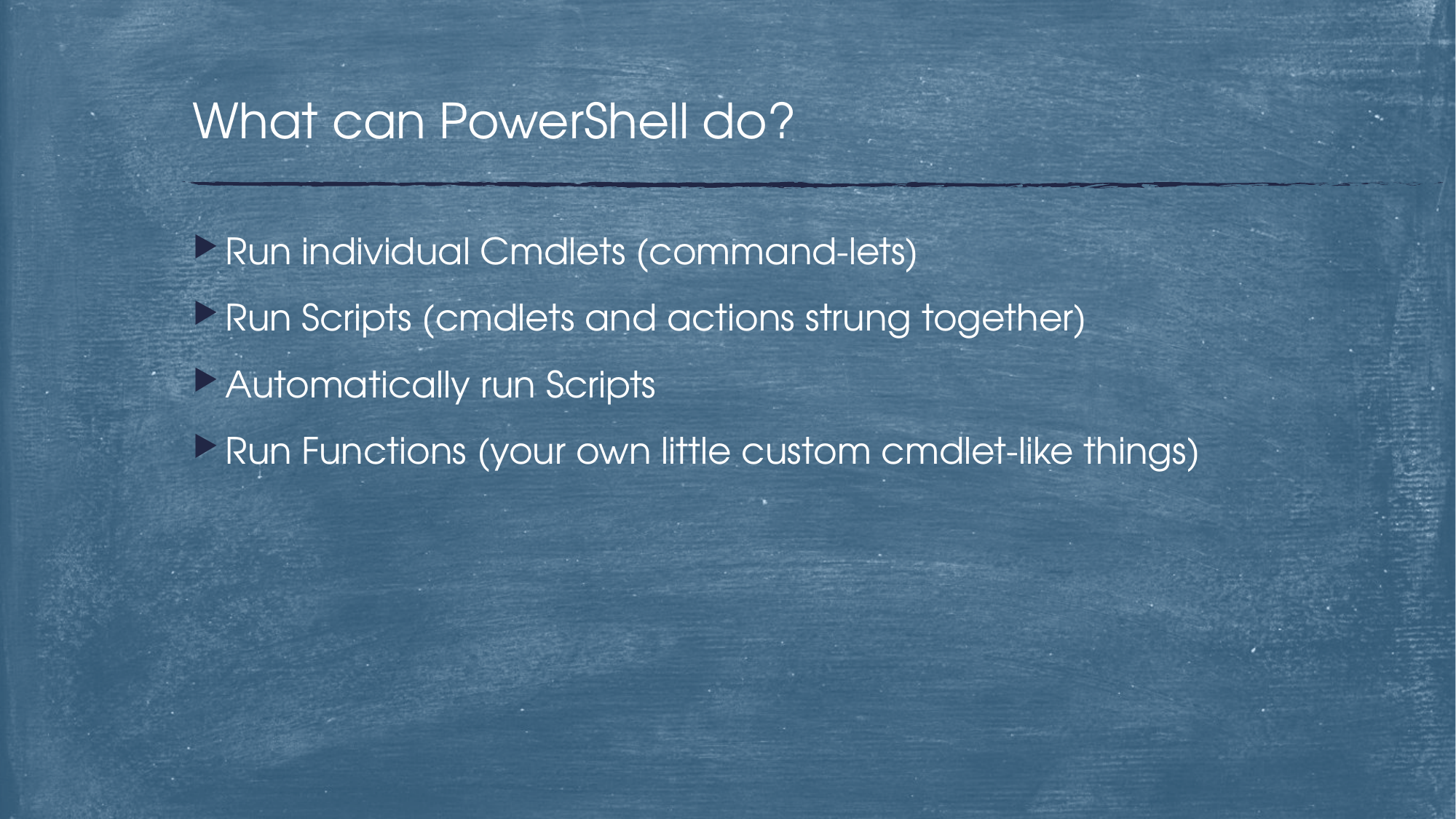

# What can PowerShell do?
Run individual Cmdlets (command-lets)
Run Scripts (cmdlets and actions strung together)
Automatically run Scripts
Run Functions (your own little custom cmdlet-like things)